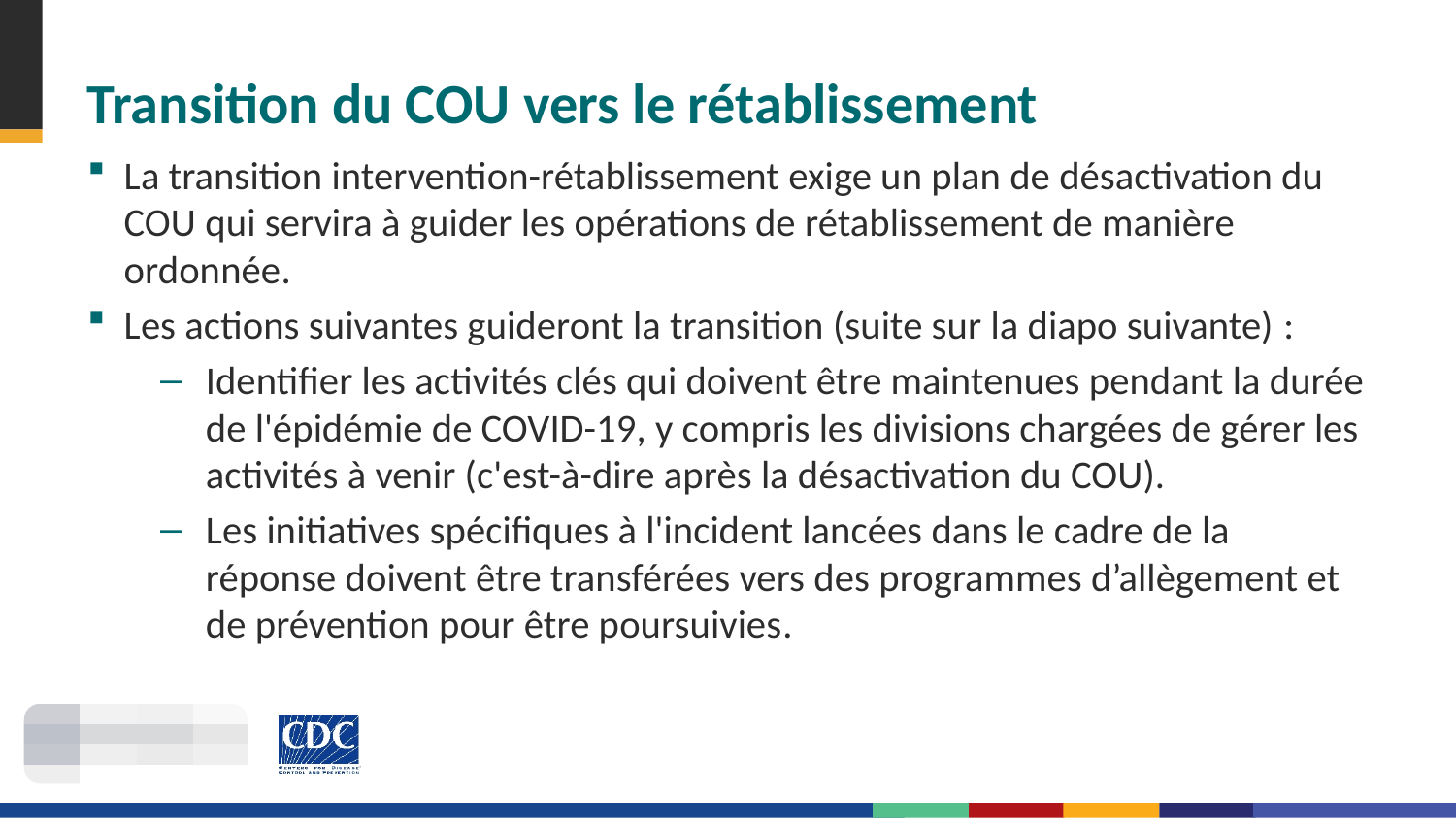

# Transition du COU vers le rétablissement
La transition intervention-rétablissement exige un plan de désactivation du COU qui servira à guider les opérations de rétablissement de manière ordonnée.
Les actions suivantes guideront la transition (suite sur la diapo suivante) :
Identifier les activités clés qui doivent être maintenues pendant la durée de l'épidémie de COVID-19, y compris les divisions chargées de gérer les activités à venir (c'est-à-dire après la désactivation du COU).
Les initiatives spécifiques à l'incident lancées dans le cadre de la réponse doivent être transférées vers des programmes d’allègement et de prévention pour être poursuivies.